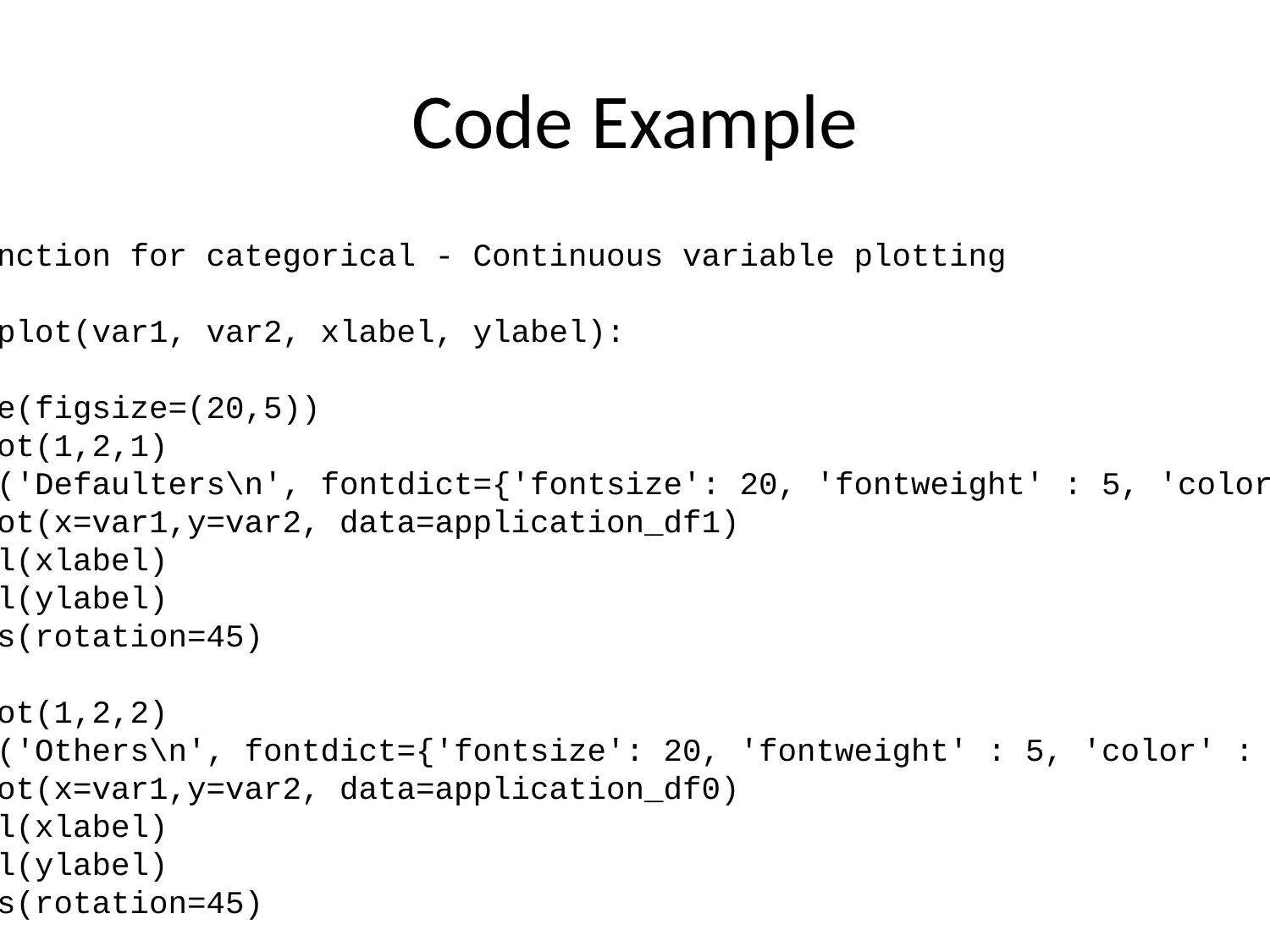

# Code Example

# Defining function for categorical - Continuous variable plotting def cat_cont_plot(var1, var2, xlabel, ylabel): plt.figure(figsize=(20,5)) plt.subplot(1,2,1) plt.title('Defaulters\n', fontdict={'fontsize': 20, 'fontweight' : 5, 'color' : 'Brown'}) sns.boxplot(x=var1,y=var2, data=application_df1) plt.xlabel(xlabel) plt.ylabel(ylabel) plt.xticks(rotation=45) plt.subplot(1,2,2) plt.title('Others\n', fontdict={'fontsize': 20, 'fontweight' : 5, 'color' : 'Brown'}) sns.boxplot(x=var1,y=var2, data=application_df0) plt.xlabel(xlabel) plt.ylabel(ylabel) plt.xticks(rotation=45) plt.show()